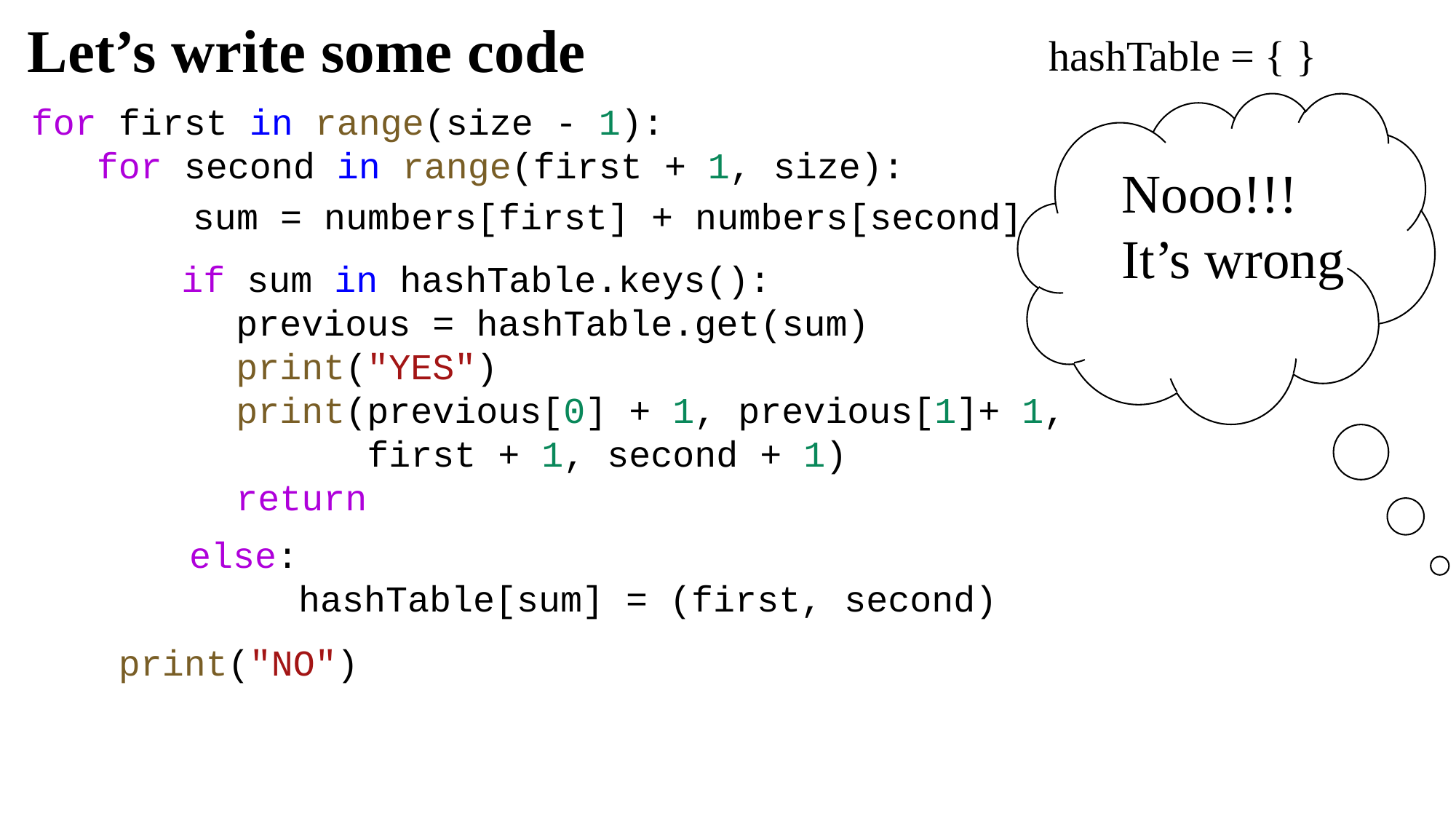

Let’s write some code
hashTable = { }

Nooo!!!
It’s wrong
for first in range(size - 1):
   for second in range(first + 1, size):
        sum = numbers[first] + numbers[second]
if sum in hashTable.keys():
previous = hashTable.get(sum)
print("YES")
print(previous[0] + 1, previous[1]+ 1,
      first + 1, second + 1)
return
           else:
                hashTable[sum] = (first, second)
    print("NO")